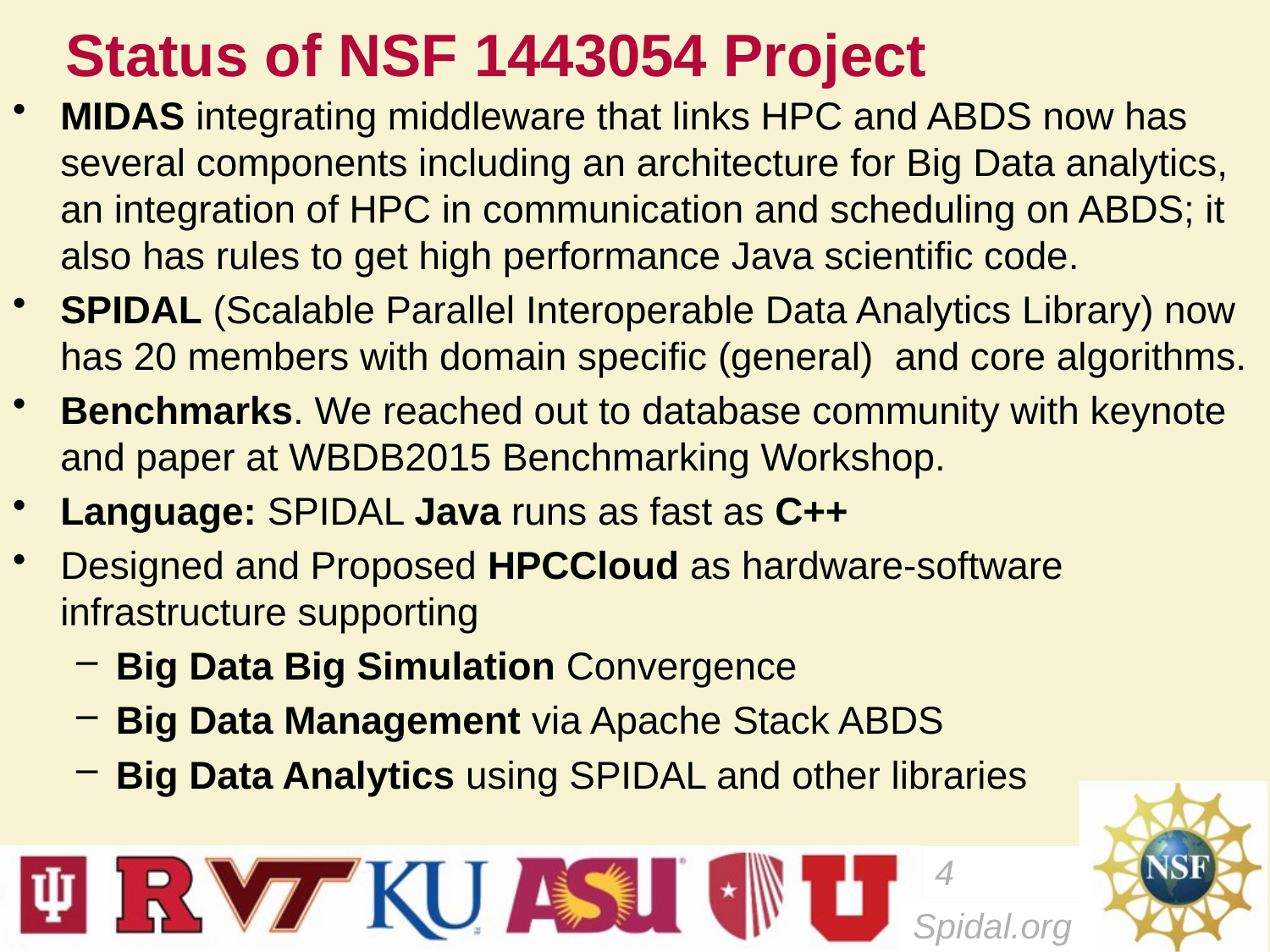

# Status of NSF 1443054 Project
MIDAS integrating middleware that links HPC and ABDS now has several components including an architecture for Big Data analytics, an integration of HPC in communication and scheduling on ABDS; it also has rules to get high performance Java scientific code.
SPIDAL (Scalable Parallel Interoperable Data Analytics Library) now has 20 members with domain specific (general)  and core algorithms.
Benchmarks. We reached out to database community with keynote and paper at WBDB2015 Benchmarking Workshop.
Language: SPIDAL Java runs as fast as C++
Designed and Proposed HPCCloud as hardware-software infrastructure supporting
Big Data Big Simulation Convergence
Big Data Management via Apache Stack ABDS
Big Data Analytics using SPIDAL and other libraries